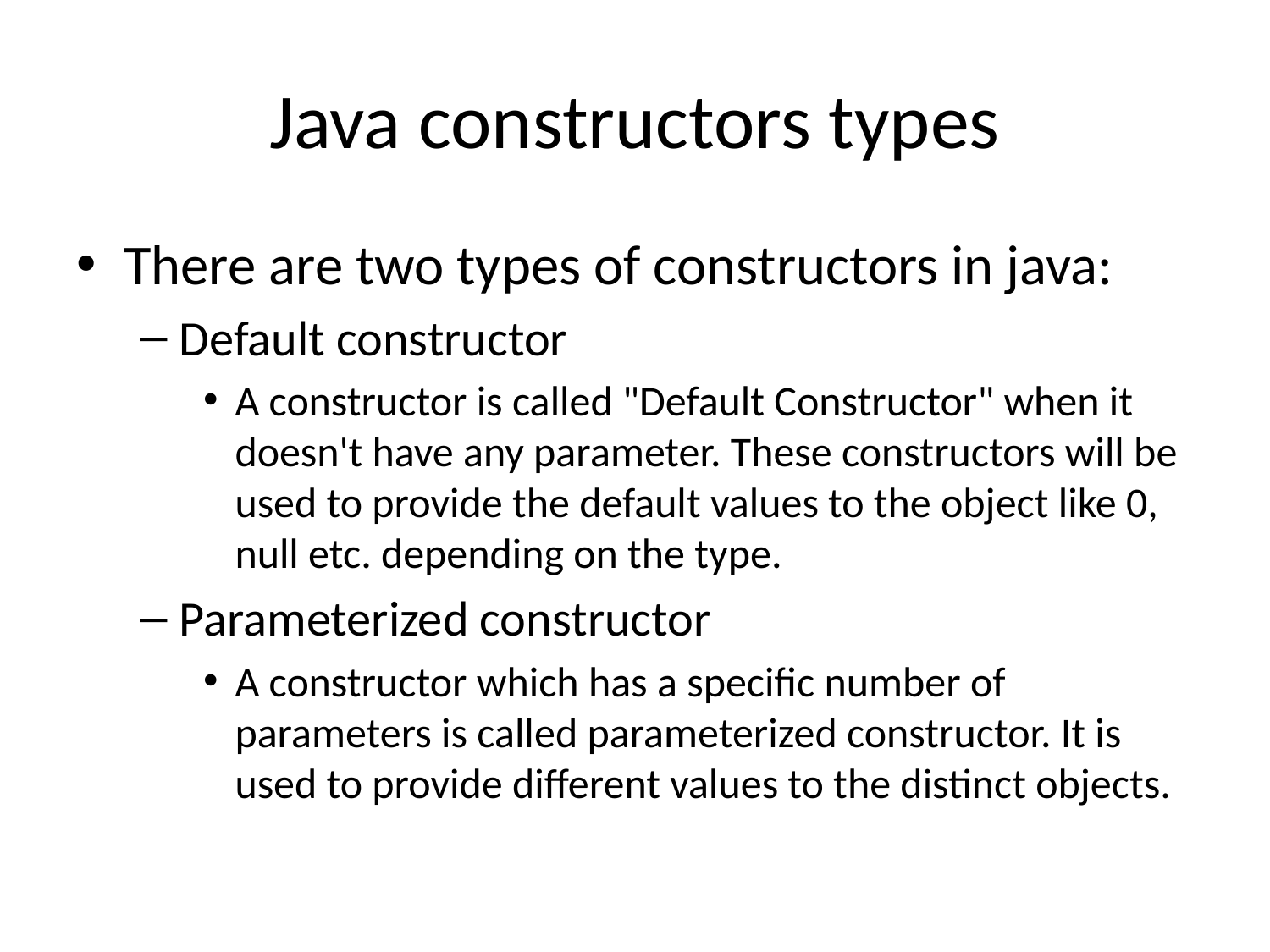

# Java constructors types
There are two types of constructors in java:
Default constructor
A constructor is called "Default Constructor" when it doesn't have any parameter. These constructors will be  used to provide the default values to the object like 0, null etc. depending on the type.
Parameterized constructor
A constructor which has a specific number of parameters is called parameterized constructor. It is used to provide different values to the distinct objects.